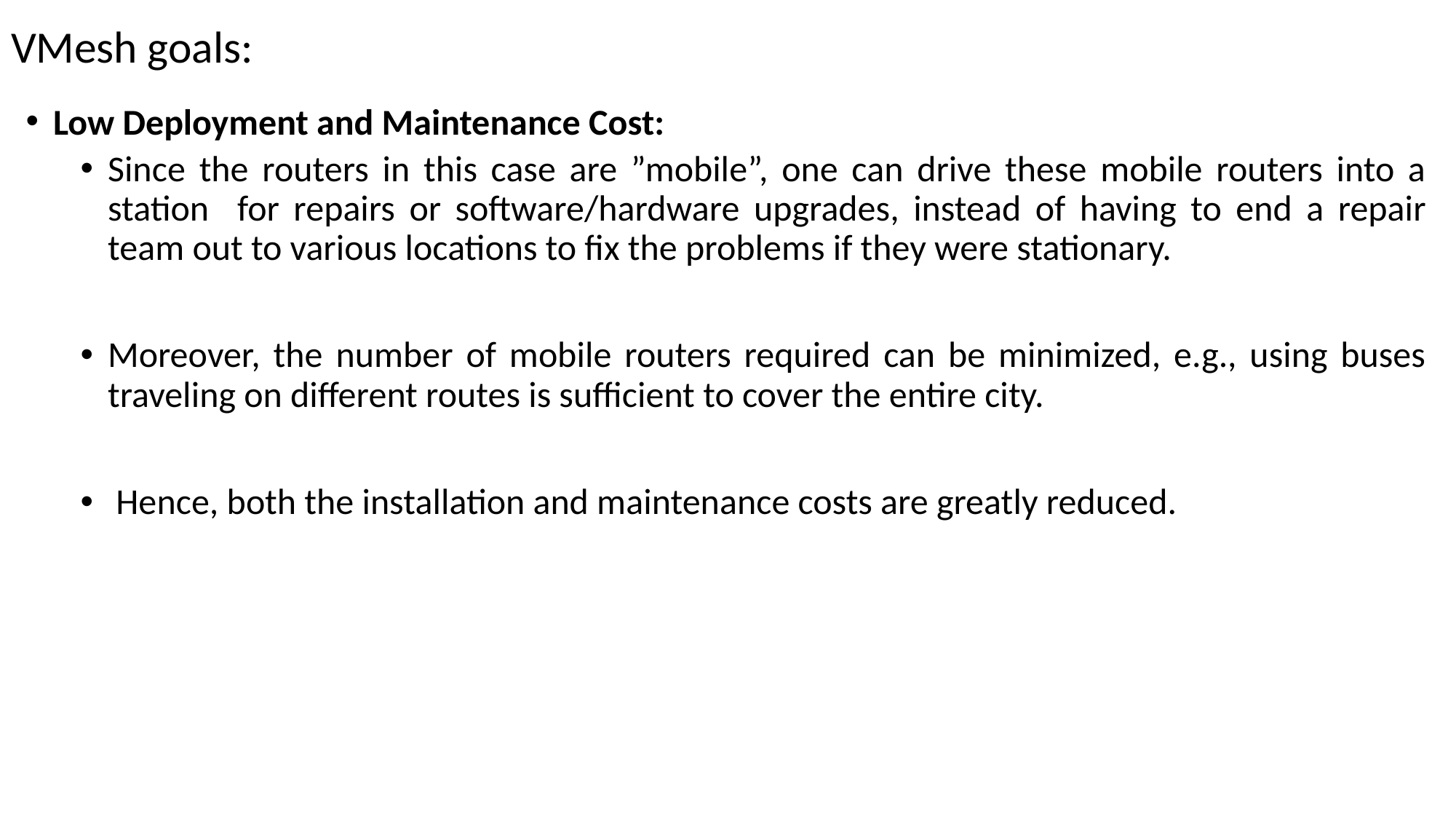

# VMesh goals:
Low Deployment and Maintenance Cost:
Since the routers in this case are ”mobile”, one can drive these mobile routers into a station  for repairs or software/hardware upgrades, instead of having to end a repair team out to various locations to fix the problems if they were stationary.

Moreover, the number of mobile routers required can be minimized, e.g., using buses traveling on different routes is sufficient to cover the entire city.

 Hence, both the installation and maintenance costs are greatly reduced.